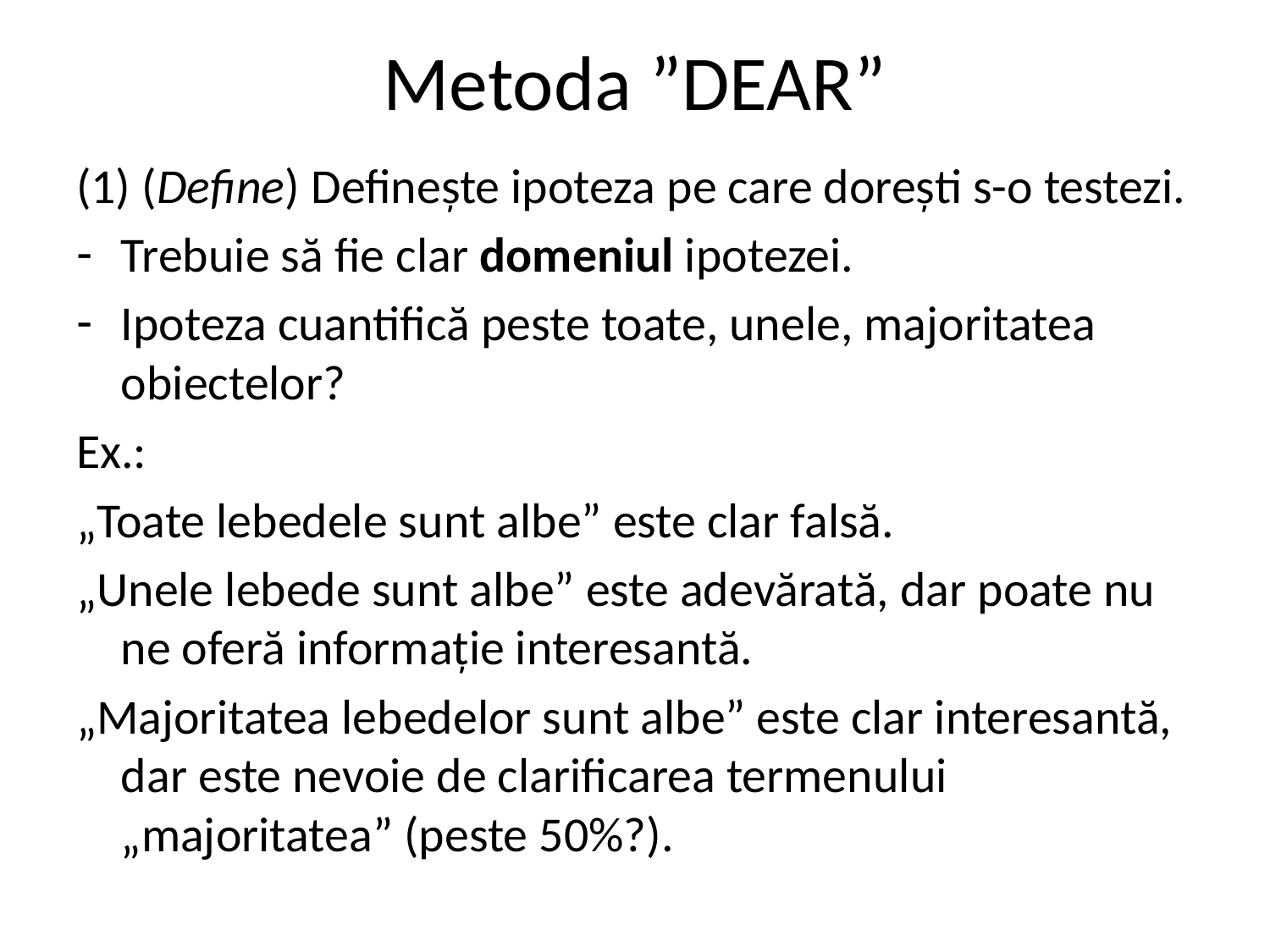

# Metoda ”DEAR”
(1) (Define) Definește ipoteza pe care dorești s-o testezi.
Trebuie să fie clar domeniul ipotezei.
Ipoteza cuantifică peste toate, unele, majoritatea obiectelor?
Ex.:
„Toate lebedele sunt albe” este clar falsă.
„Unele lebede sunt albe” este adevărată, dar poate nu ne oferă informație interesantă.
„Majoritatea lebedelor sunt albe” este clar interesantă, dar este nevoie de clarificarea termenului „majoritatea” (peste 50%?).